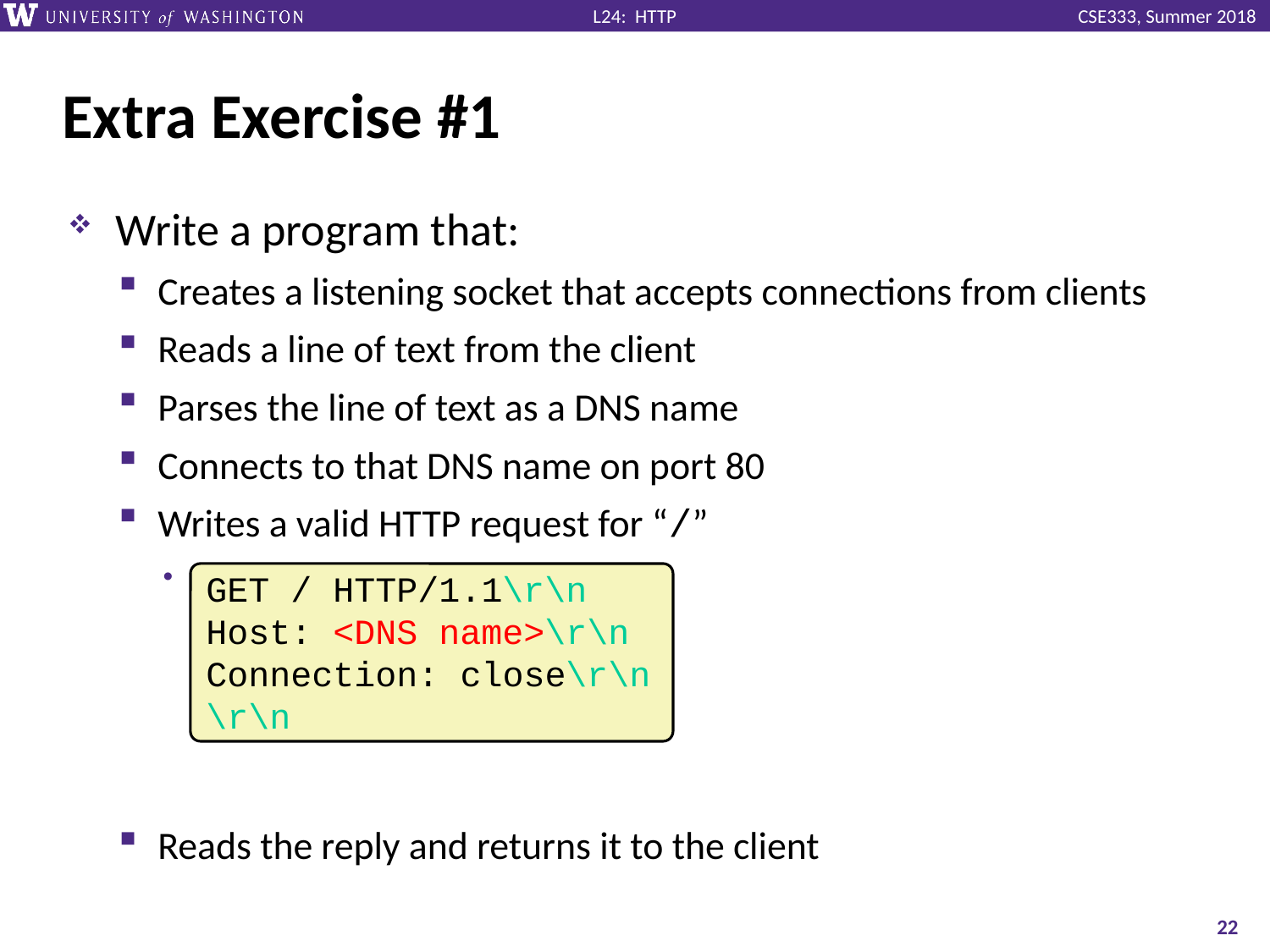

# Extra Exercise #1
Write a program that:
Creates a listening socket that accepts connections from clients
Reads a line of text from the client
Parses the line of text as a DNS name
Connects to that DNS name on port 80
Writes a valid HTTP request for “/”

Reads the reply and returns it to the client

GET / HTTP/1.1\r\n
Host: <DNS name>\r\n
Connection: close\r\n
\r\n
22